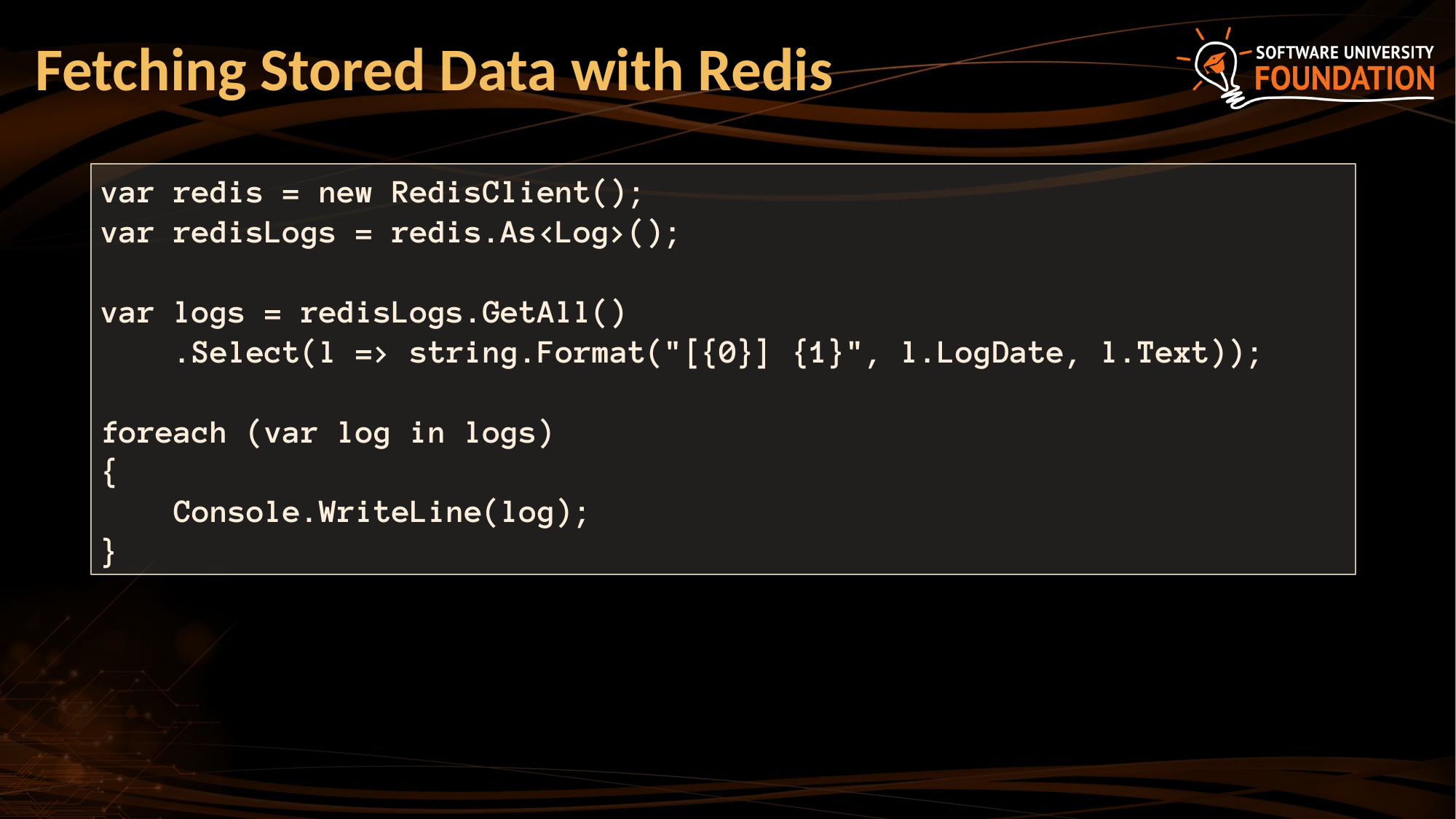

# Fetching Stored Data with Redis
var redis = new RedisClient();
var redisLogs = redis.As<Log>();

var logs = redisLogs.GetAll()
    .Select(l => string.Format("[{0}] {1}", l.LogDate, l.Text));

foreach (var log in logs)
{
    Console.WriteLine(log);
}